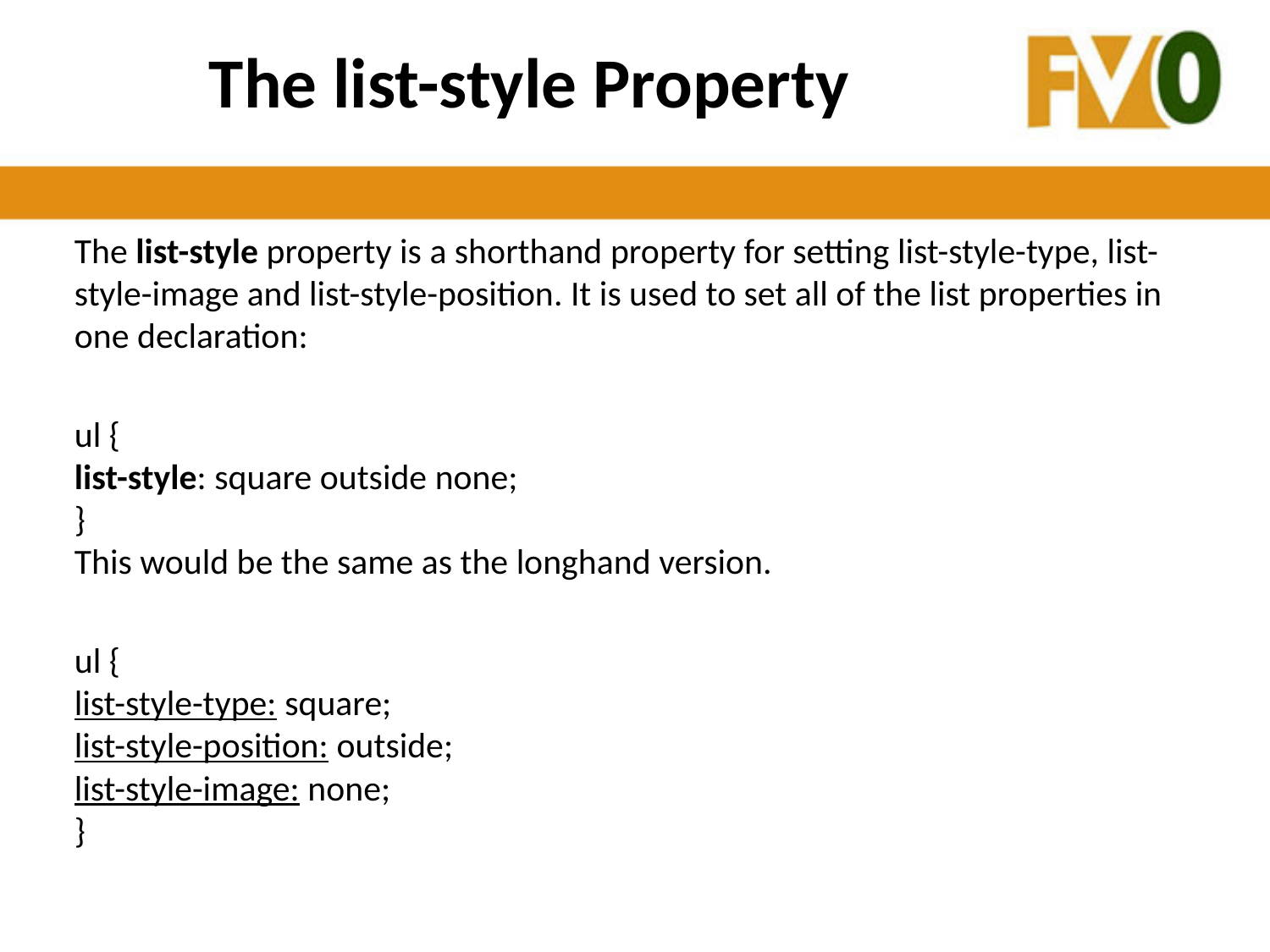

# The list-style Property
The list-style property is a shorthand property for setting list-style-type, list-style-image and list-style-position. It is used to set all of the list properties in one declaration:

ul {
list-style: square outside none;
}
This would be the same as the longhand version.

ul {
list-style-type: square;
list-style-position: outside;
list-style-image: none;
}